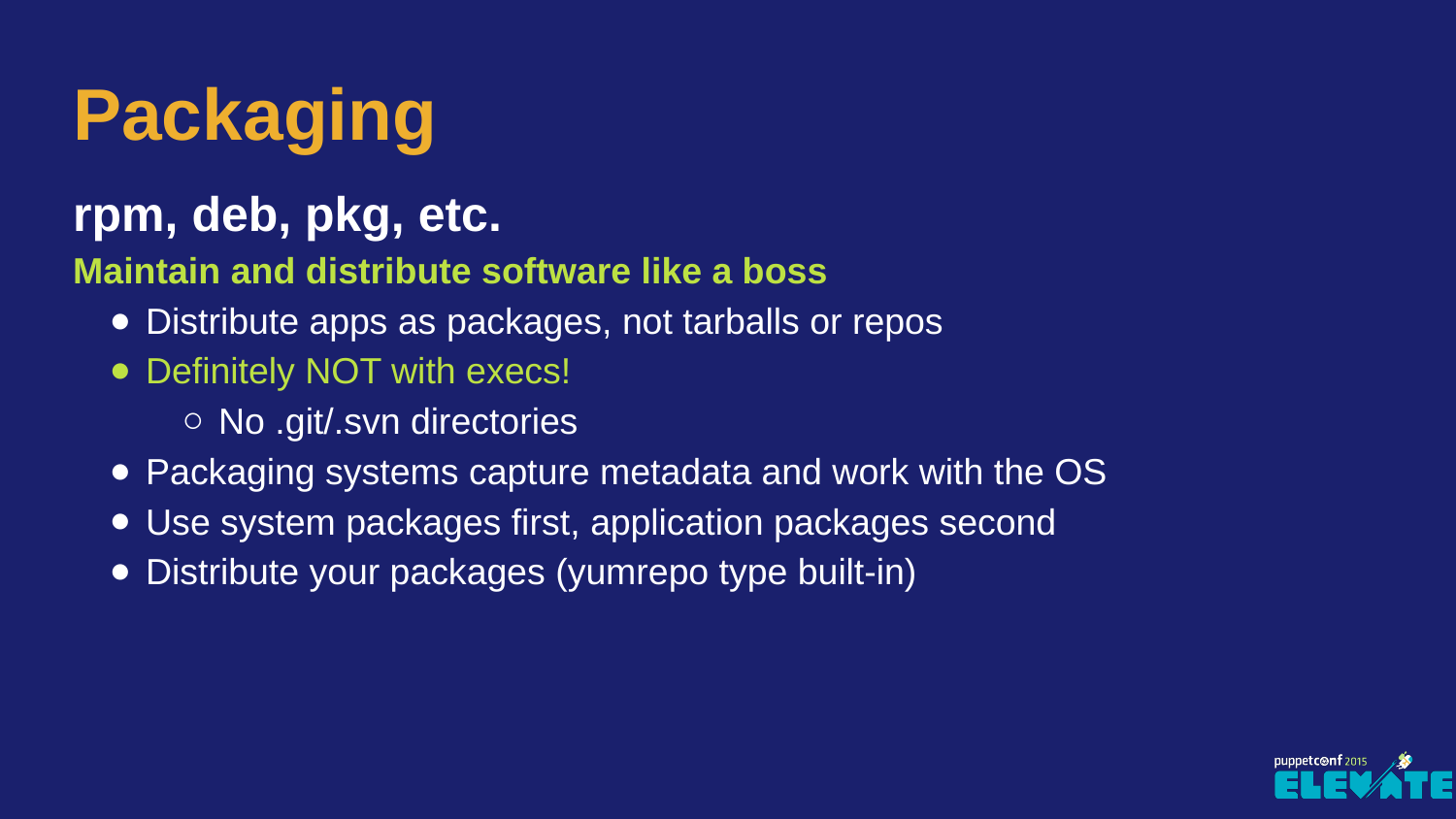

# Packaging
rpm, deb, pkg, etc.
Maintain and distribute software like a boss
Distribute apps as packages, not tarballs or repos
Definitely NOT with execs!
No .git/.svn directories
Packaging systems capture metadata and work with the OS
Use system packages first, application packages second
Distribute your packages (yumrepo type built-in)